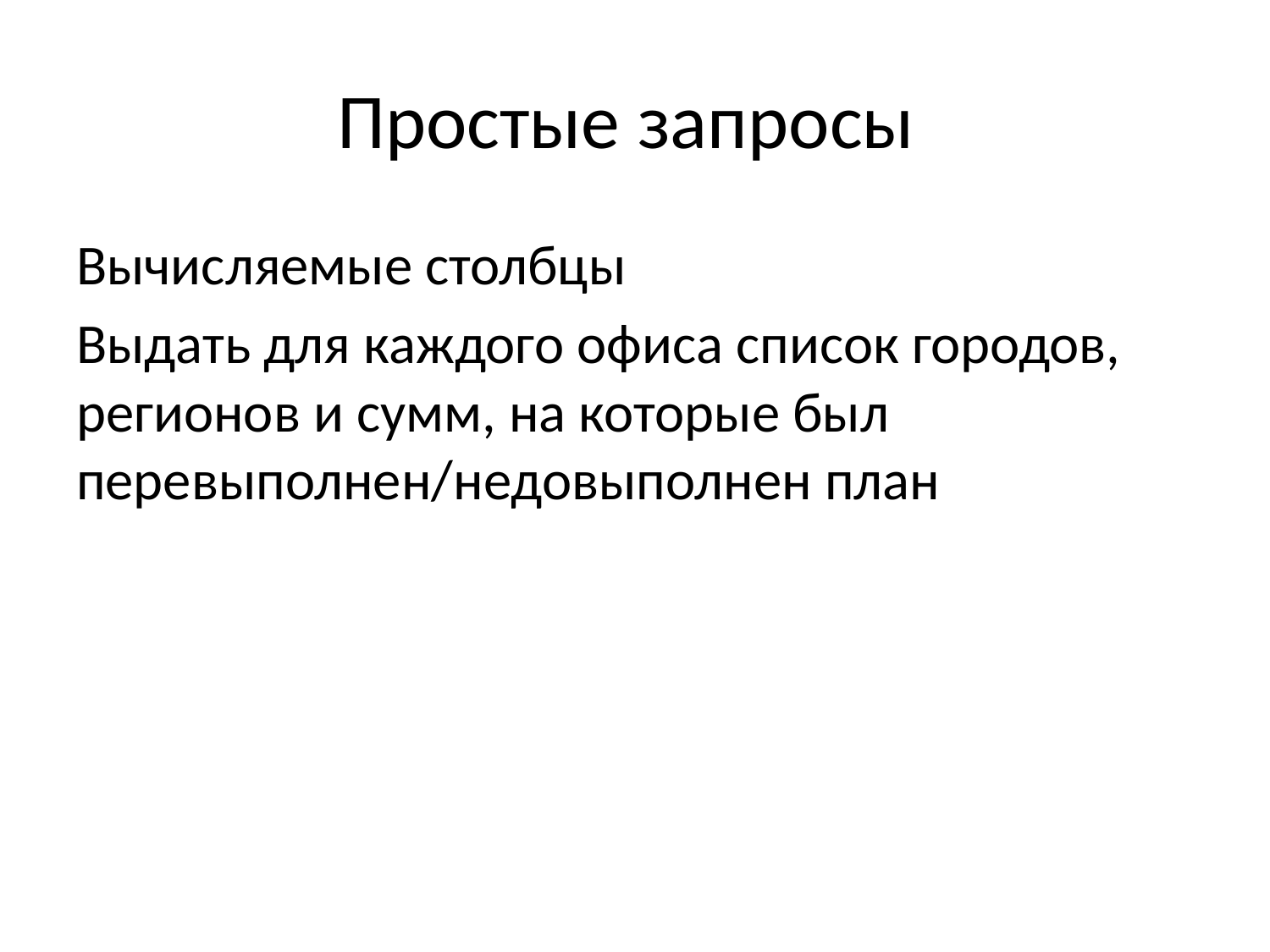

# Простые запросы
Вычисляемые столбцы
Выдать для каждого офиса список городов, регионов и сумм, на которые был перевыполнен/недовыполнен план